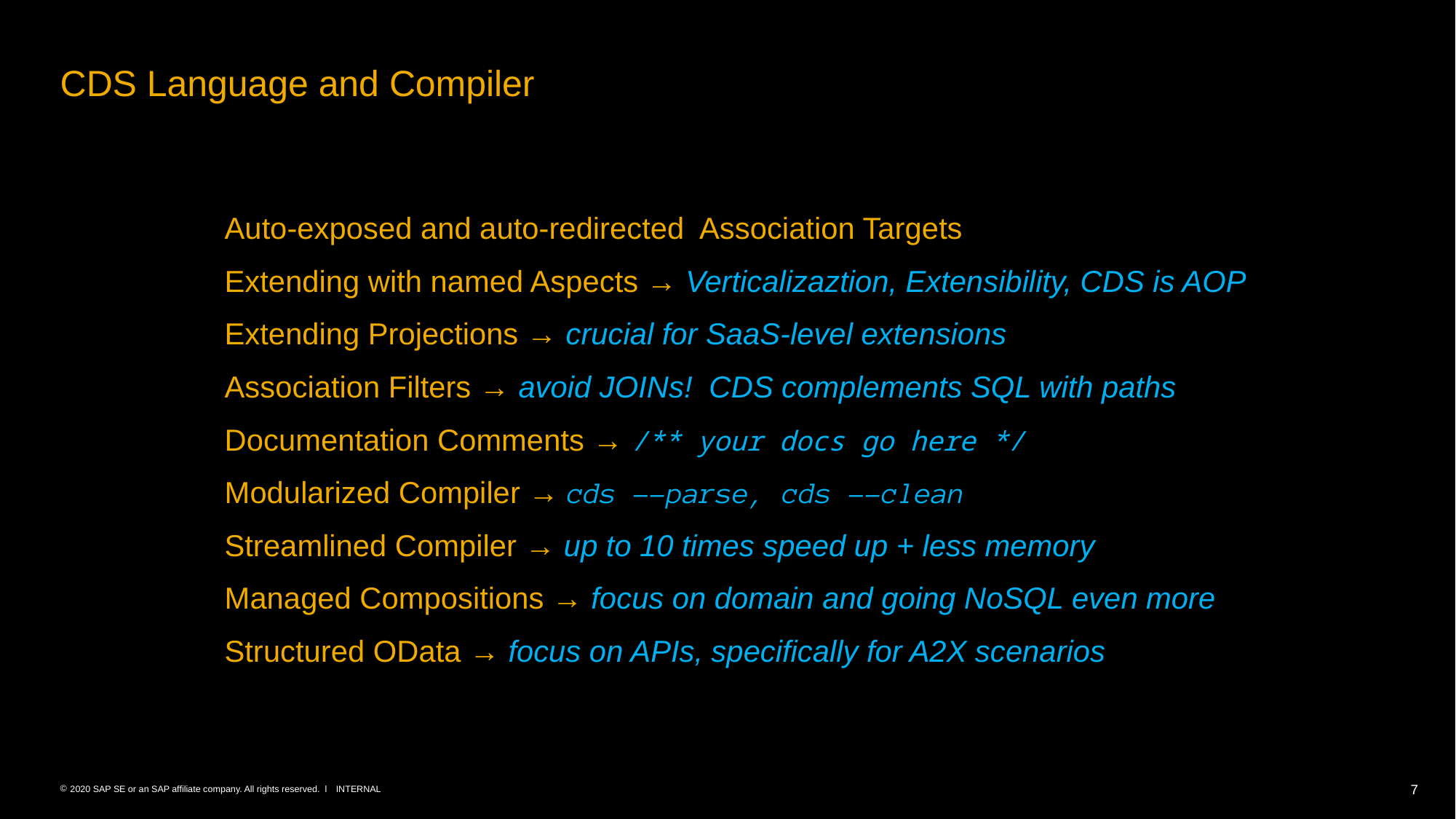

# CDS Language and Compiler
Auto-exposed and auto-redirected  Association Targets
Extending with named Aspects → Verticalizaztion, Extensibility, CDS is AOP
Extending Projections → crucial for SaaS-level extensions
Association Filters → avoid JOINs!  CDS complements SQL with paths
Documentation Comments → /** your docs go here */
Modularized Compiler → cds --parse, cds --clean
Streamlined Compiler → up to 10 times speed up + less memory
Managed Compositions → focus on domain and going NoSQL even more
Structured OData → focus on APIs, specifically for A2X scenarios